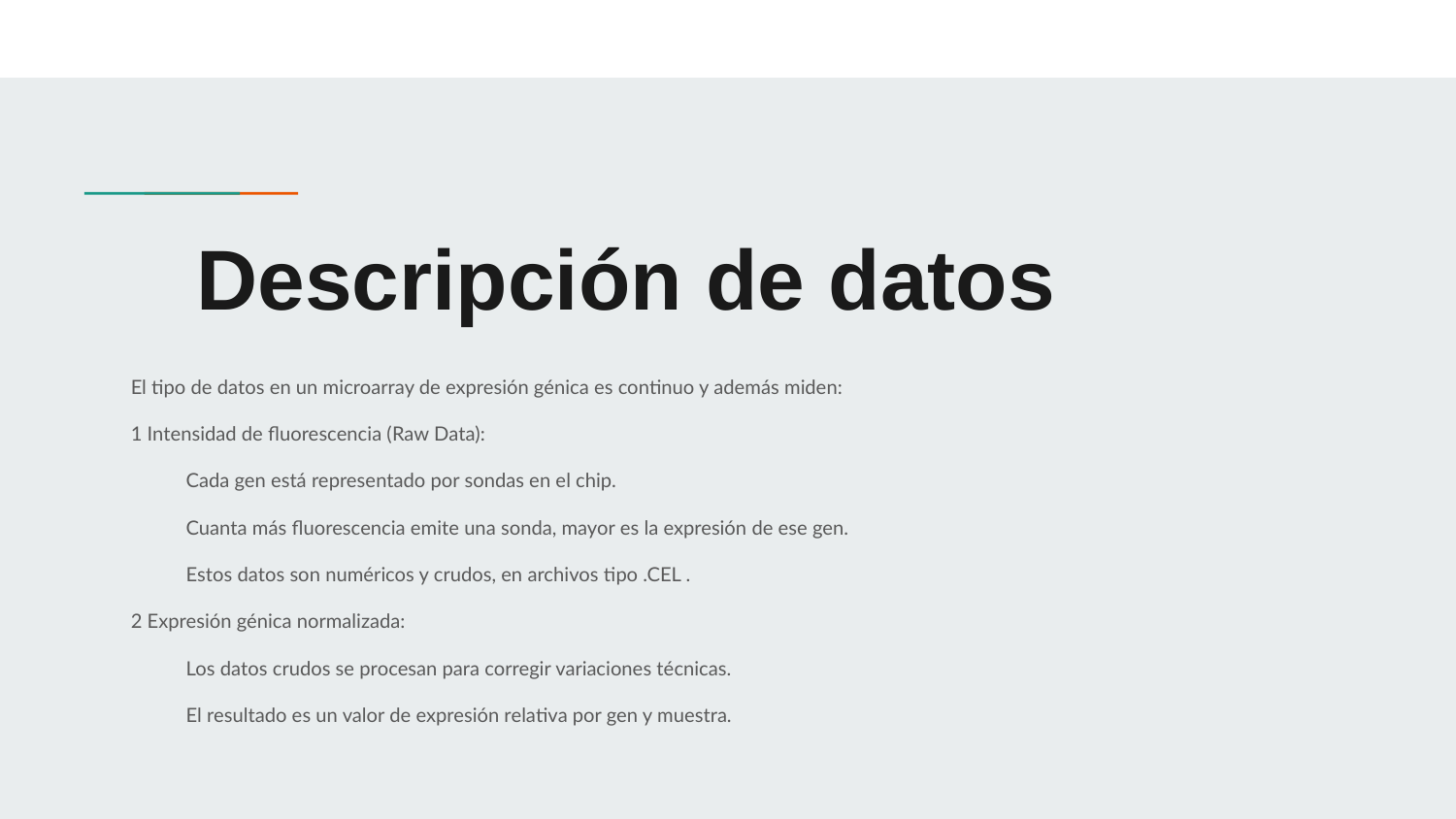

# Descripción de datos
El tipo de datos en un microarray de expresión génica es continuo y además miden:

1 Intensidad de fluorescencia (Raw Data):

Cada gen está representado por sondas en el chip.

Cuanta más fluorescencia emite una sonda, mayor es la expresión de ese gen.

Estos datos son numéricos y crudos, en archivos tipo .CEL .

2 Expresión génica normalizada:

Los datos crudos se procesan para corregir variaciones técnicas.

El resultado es un valor de expresión relativa por gen y muestra.